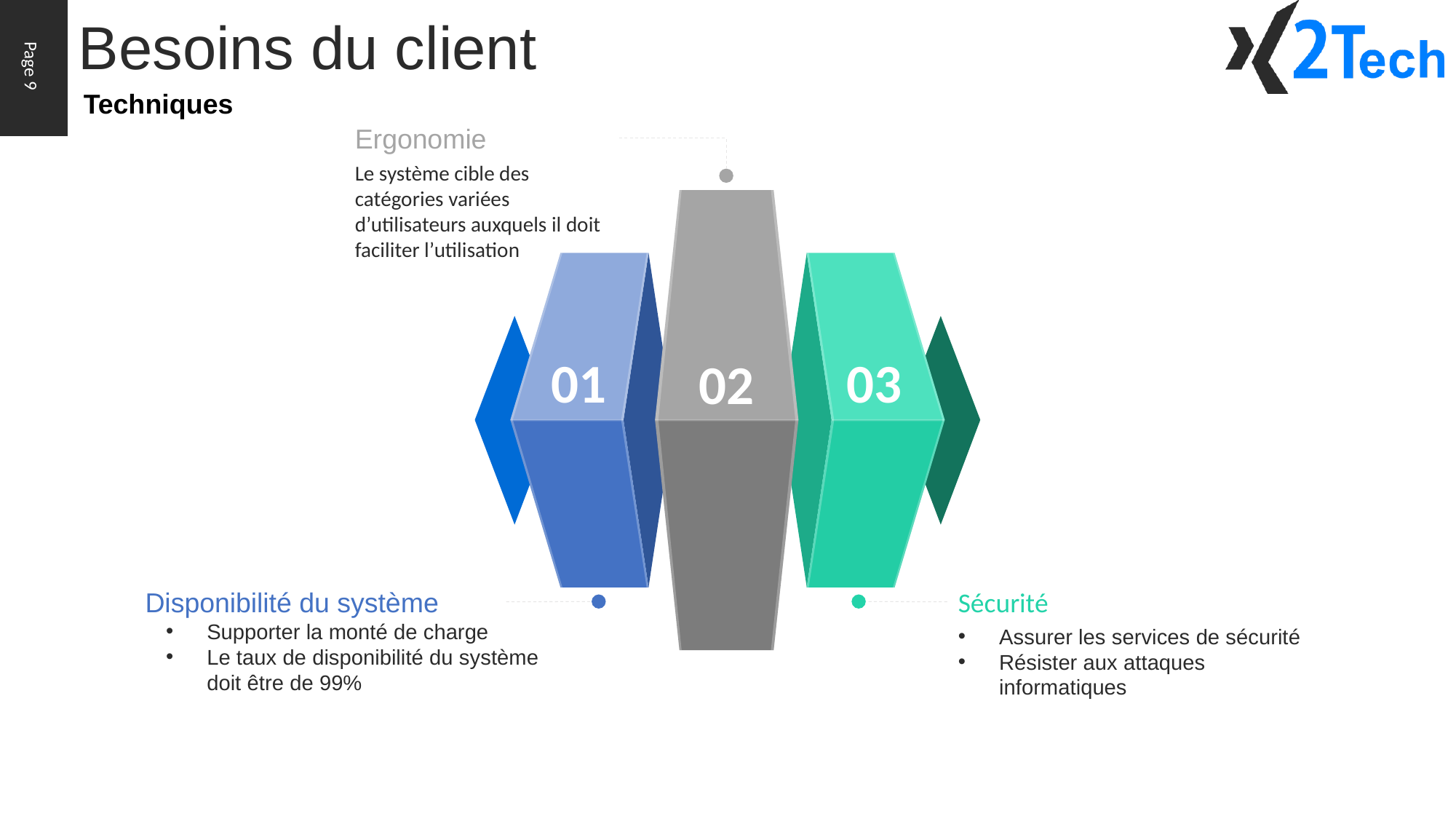

Besoins du client
Page 9
Techniques
Ergonomie
Le système cible des catégories variées d’utilisateurs auxquels il doit faciliter l’utilisation

01
03
02
Disponibilité du système
Sécurité

Supporter la monté de charge
Le taux de disponibilité du système doit être de 99%
Assurer les services de sécurité
Résister aux attaques informatiques